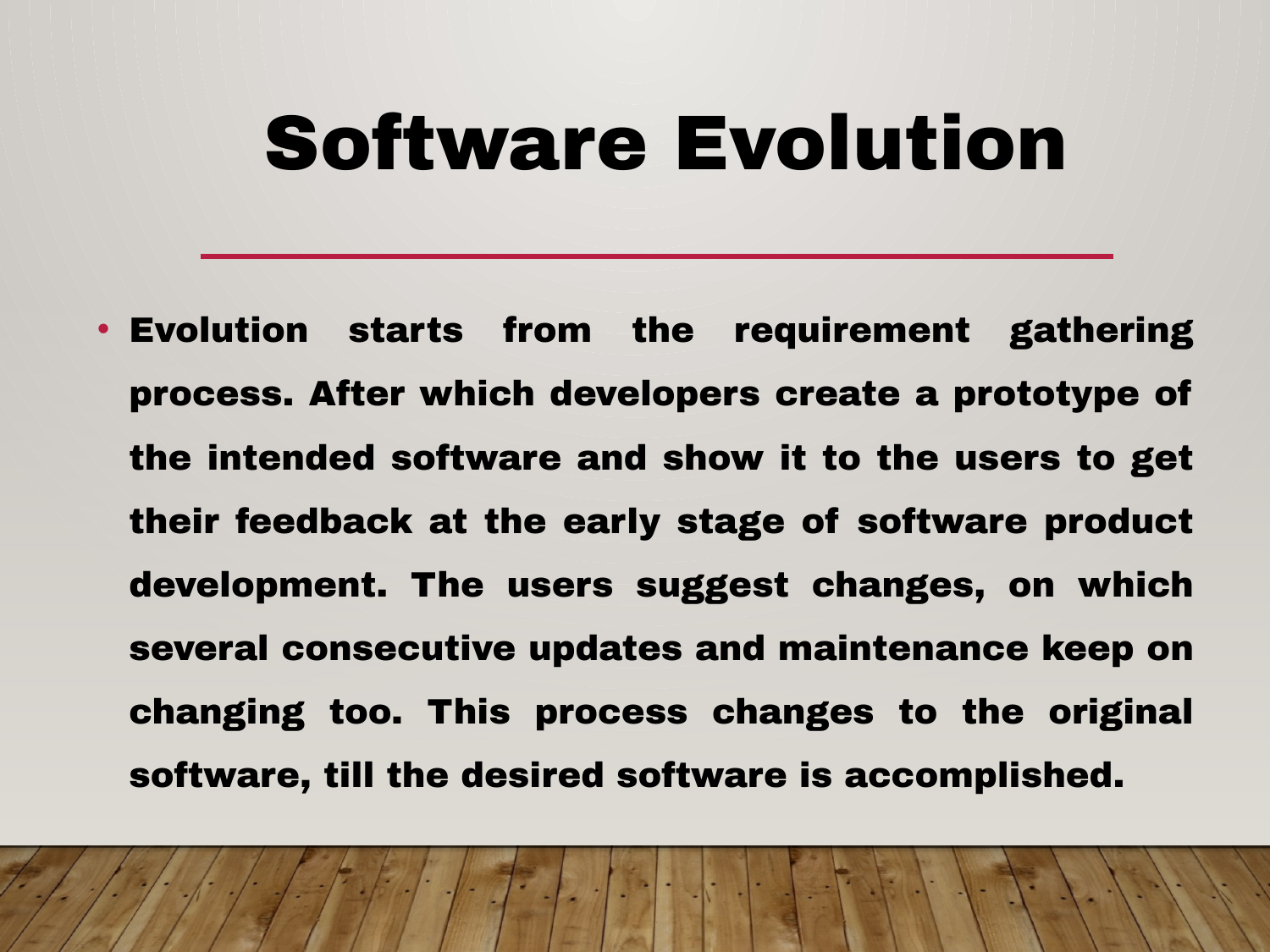

Software Evolution
#
Evolution starts from the requirement gathering process. After which developers create a prototype of the intended software and show it to the users to get their feedback at the early stage of software product development. The users suggest changes, on which several consecutive updates and maintenance keep on changing too. This process changes to the original software, till the desired software is accomplished.